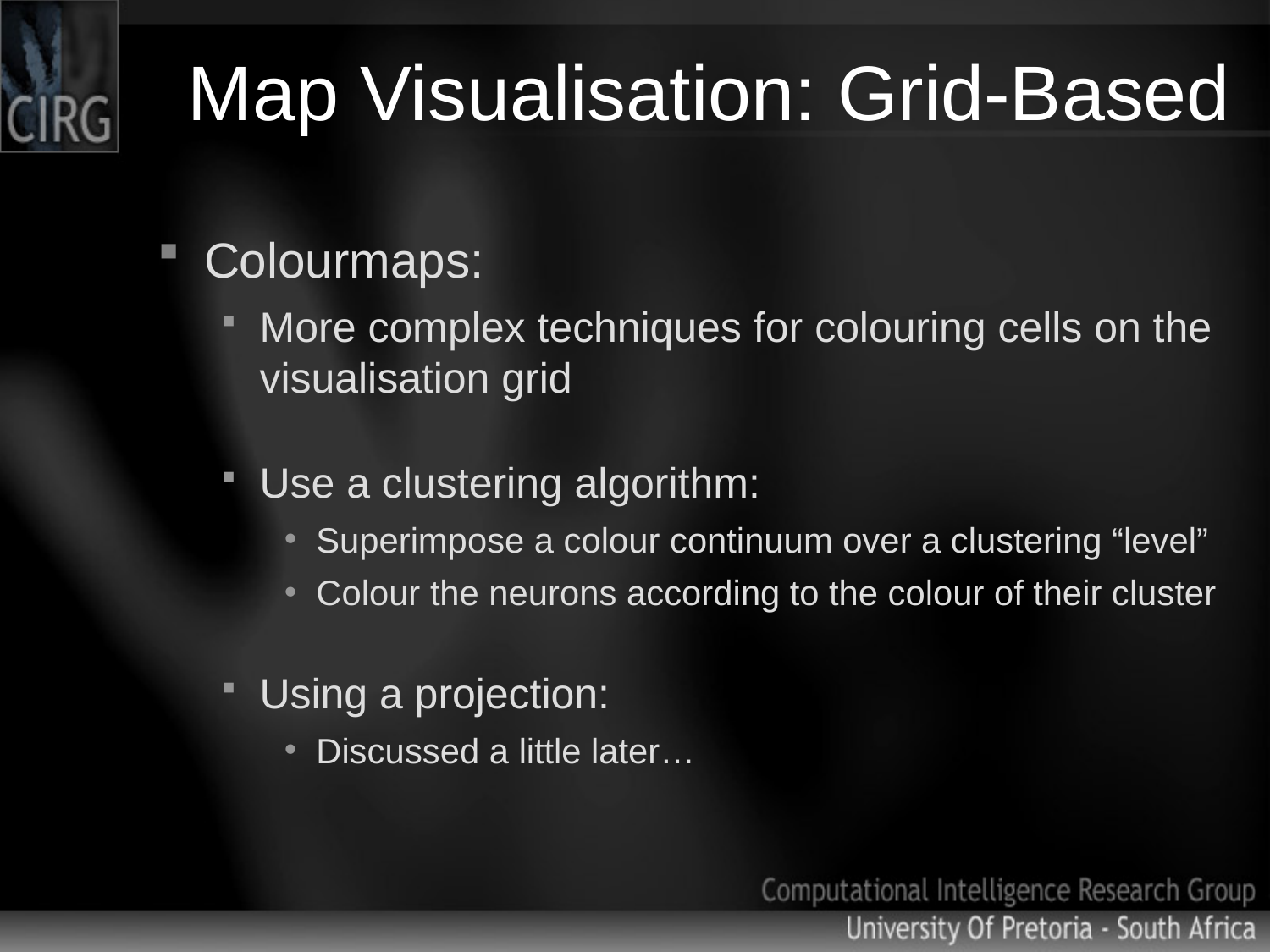

# Map Visualisation: Grid-Based
Colourmaps:
More complex techniques for colouring cells on the visualisation grid

Use a clustering algorithm:
Superimpose a colour continuum over a clustering “level”
Colour the neurons according to the colour of their cluster

Using a projection:
Discussed a little later…